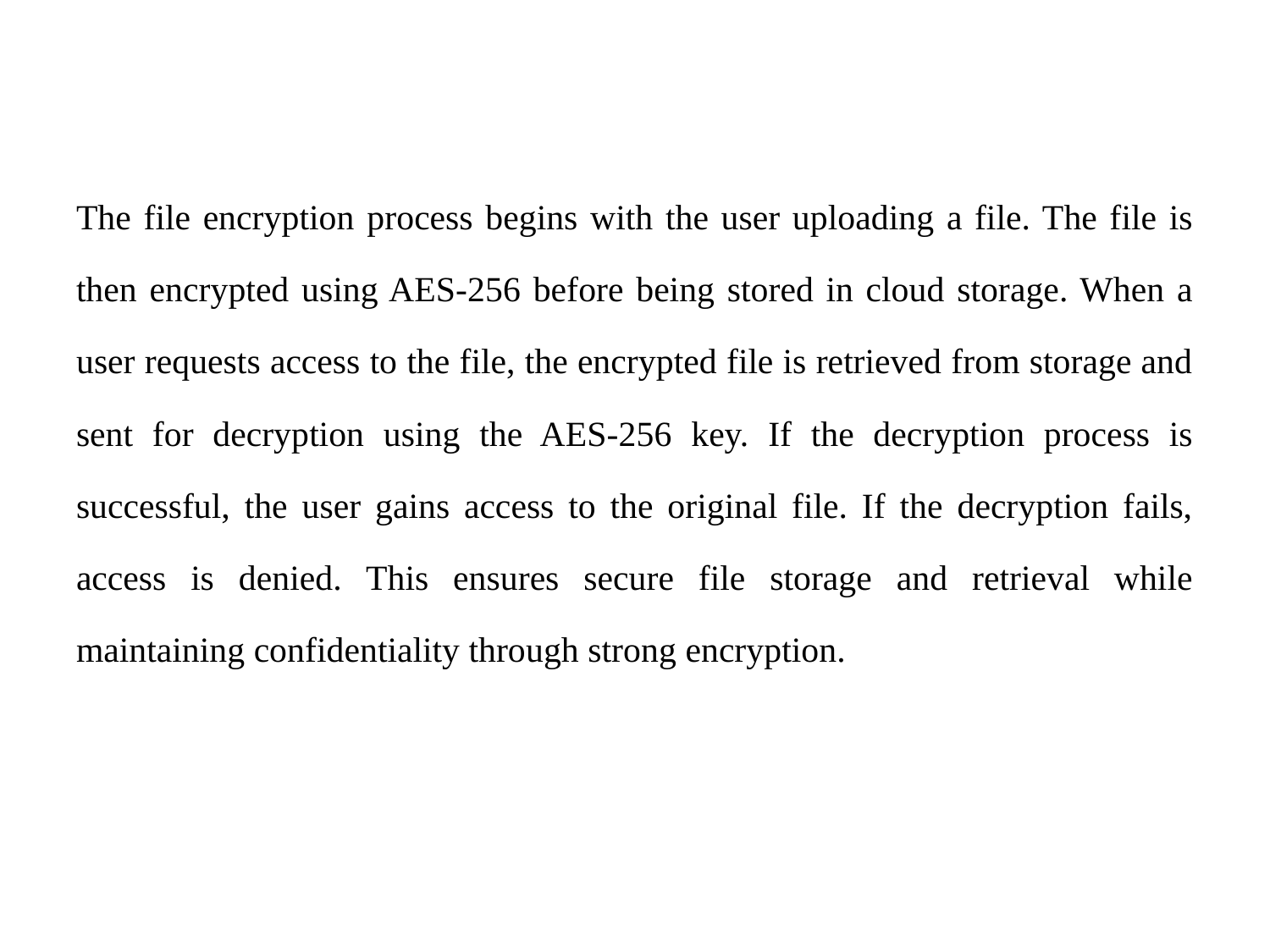

The file encryption process begins with the user uploading a file. The file is then encrypted using AES-256 before being stored in cloud storage. When a user requests access to the file, the encrypted file is retrieved from storage and sent for decryption using the AES-256 key. If the decryption process is successful, the user gains access to the original file. If the decryption fails, access is denied. This ensures secure file storage and retrieval while maintaining confidentiality through strong encryption.